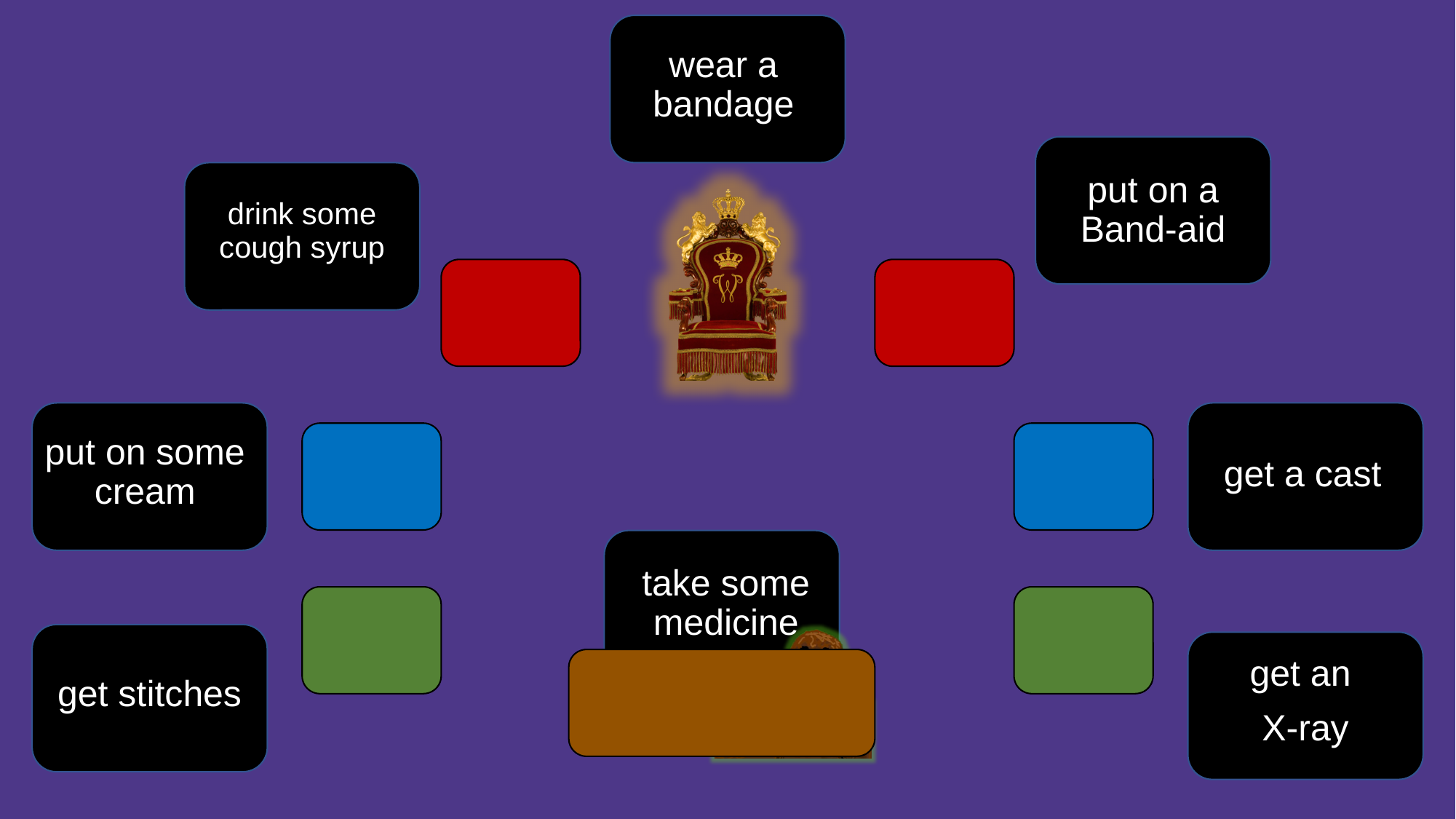

wear a bandage
put on a Band-aid
drink some cough syrup
put on some cream
get a cast
take some medicine
get stitches
get an
X-ray